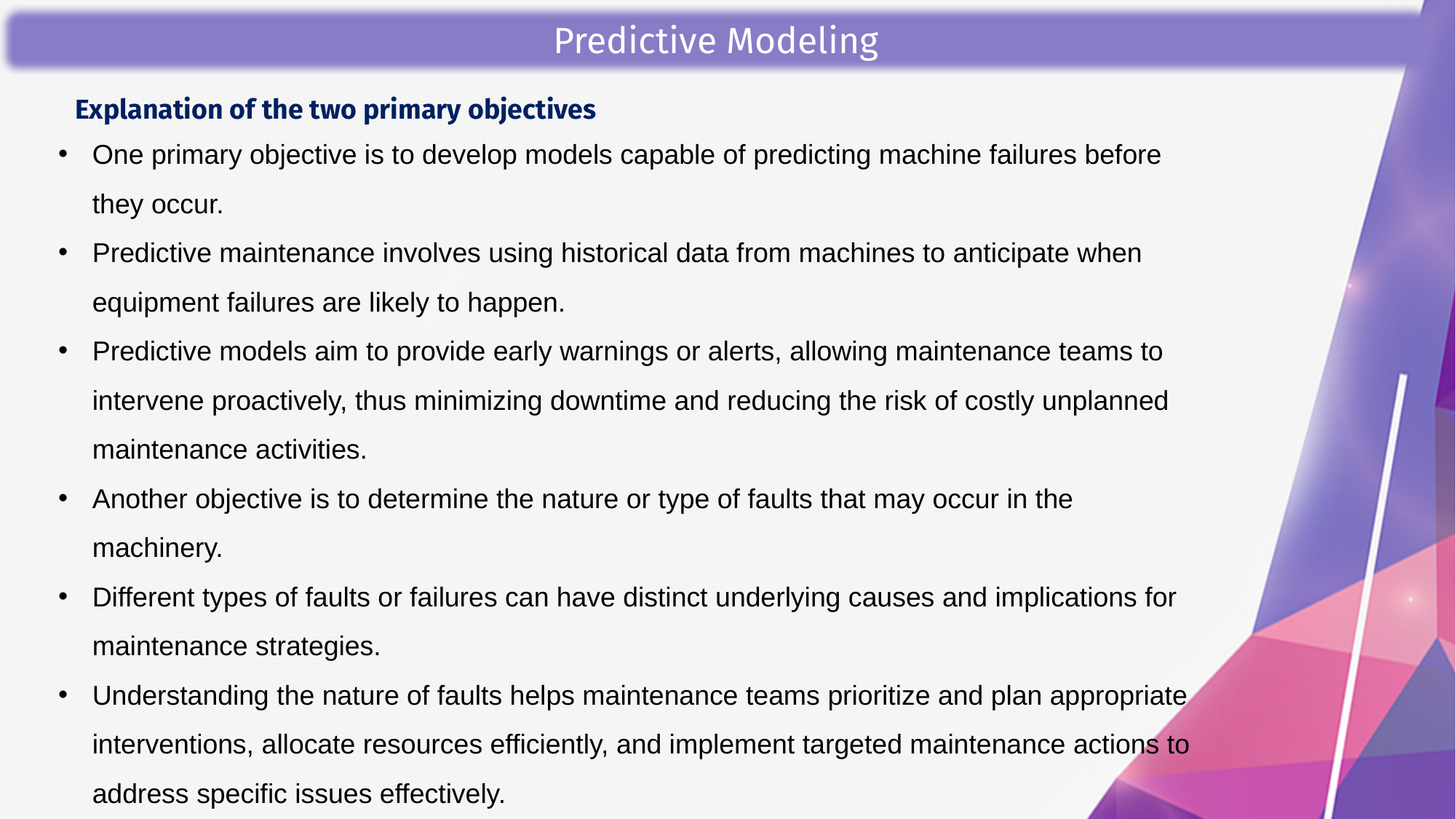

Predictive Modeling
Explanation of the two primary objectives
One primary objective is to develop models capable of predicting machine failures before they occur.
Predictive maintenance involves using historical data from machines to anticipate when equipment failures are likely to happen.
Predictive models aim to provide early warnings or alerts, allowing maintenance teams to intervene proactively, thus minimizing downtime and reducing the risk of costly unplanned maintenance activities.
Another objective is to determine the nature or type of faults that may occur in the machinery.
Different types of faults or failures can have distinct underlying causes and implications for maintenance strategies.
Understanding the nature of faults helps maintenance teams prioritize and plan appropriate interventions, allocate resources efficiently, and implement targeted maintenance actions to address specific issues effectively.